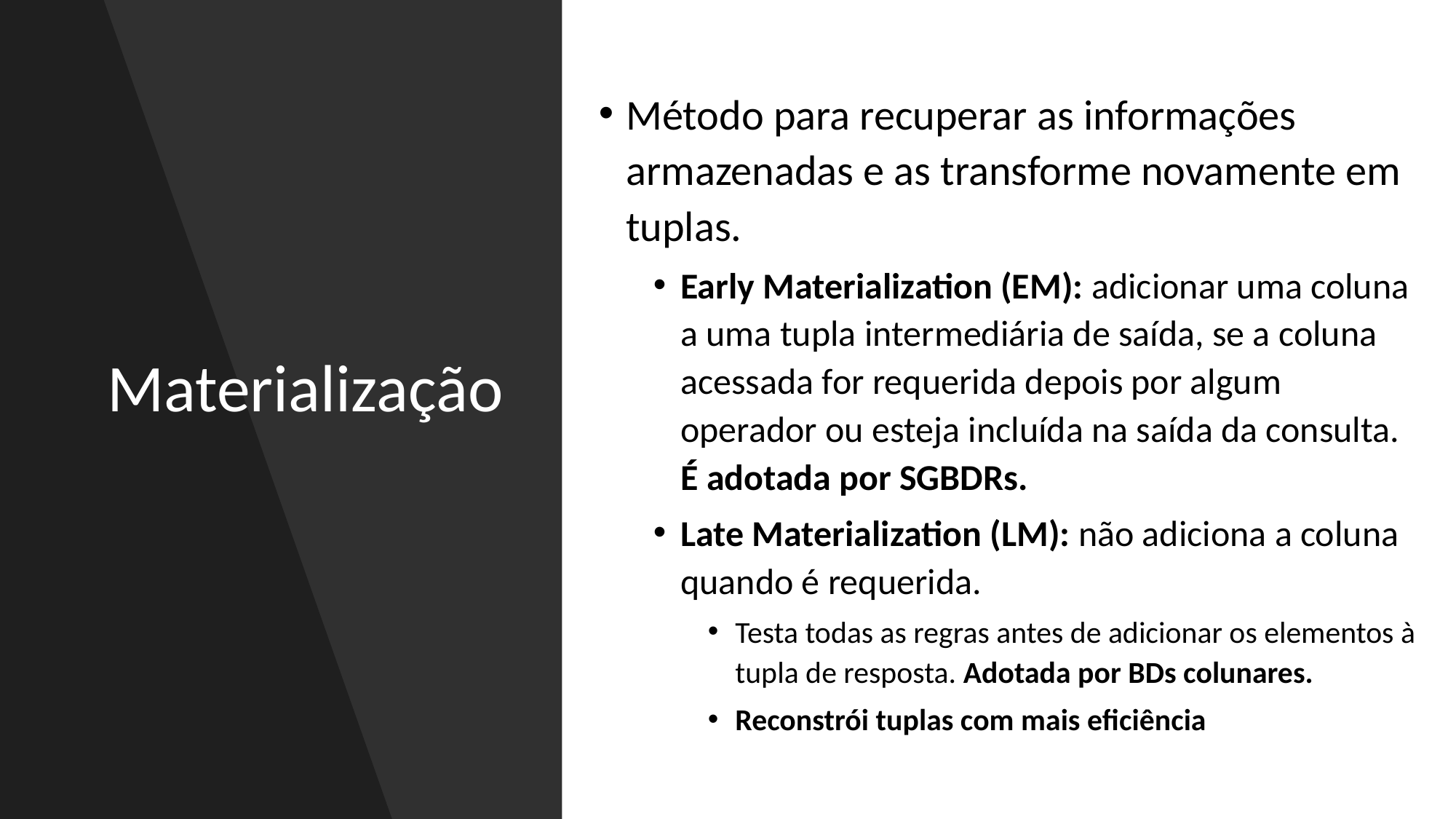

Método para recuperar as informações armazenadas e as transforme novamente em tuplas.
Early Materialization (EM): adicionar uma coluna a uma tupla intermediária de saída, se a coluna acessada for requerida depois por algum operador ou esteja incluída na saída da consulta. É adotada por SGBDRs.
Late Materialization (LM): não adiciona a coluna quando é requerida.
Testa todas as regras antes de adicionar os elementos à tupla de resposta. Adotada por BDs colunares.
Reconstrói tuplas com mais eficiência
# Materialização